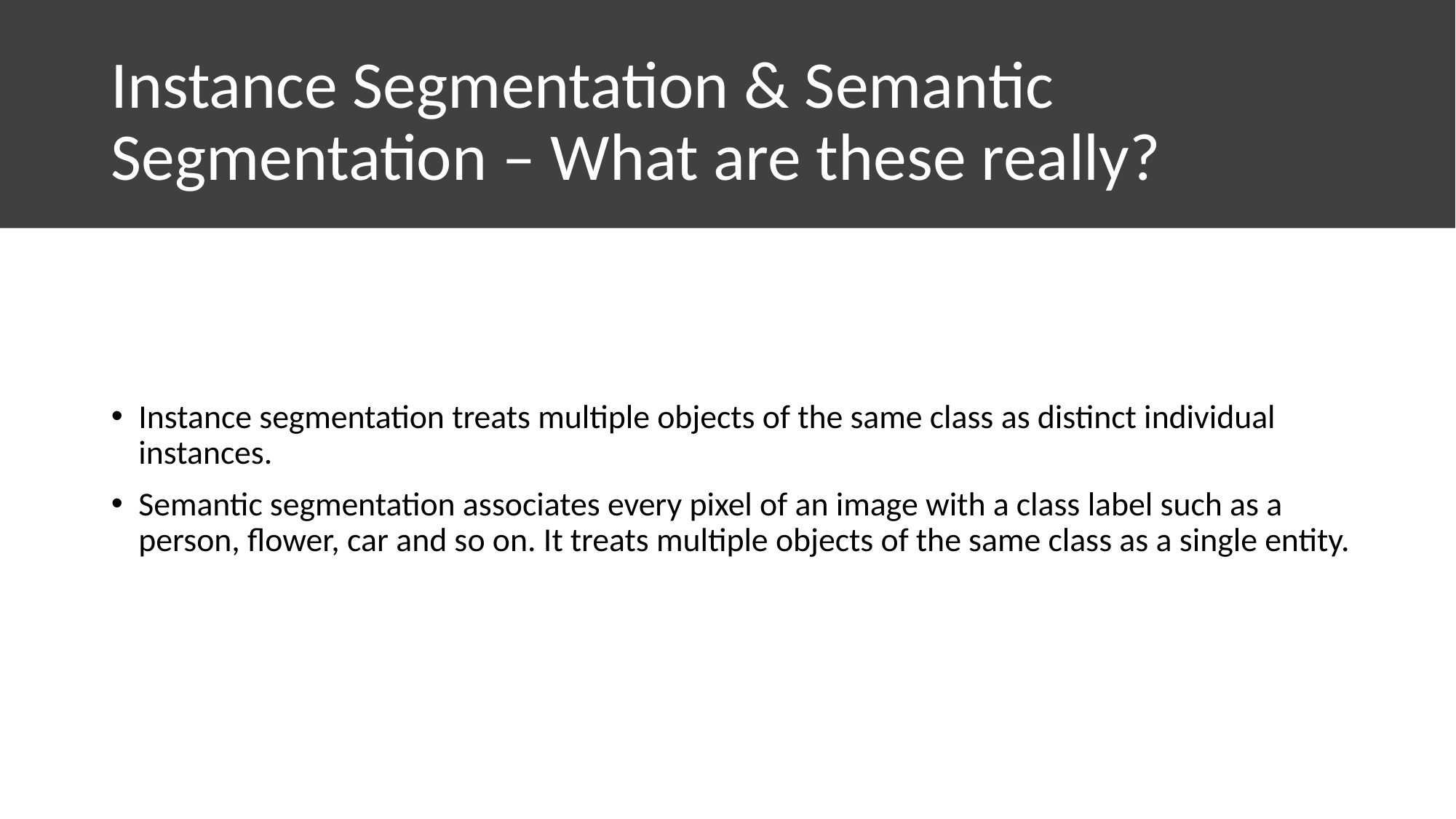

# Instance Segmentation & Semantic Segmentation – What are these really?
Instance segmentation treats multiple objects of the same class as distinct individual instances.
Semantic segmentation associates every pixel of an image with a class label such as a person, flower, car and so on. It treats multiple objects of the same class as a single entity.